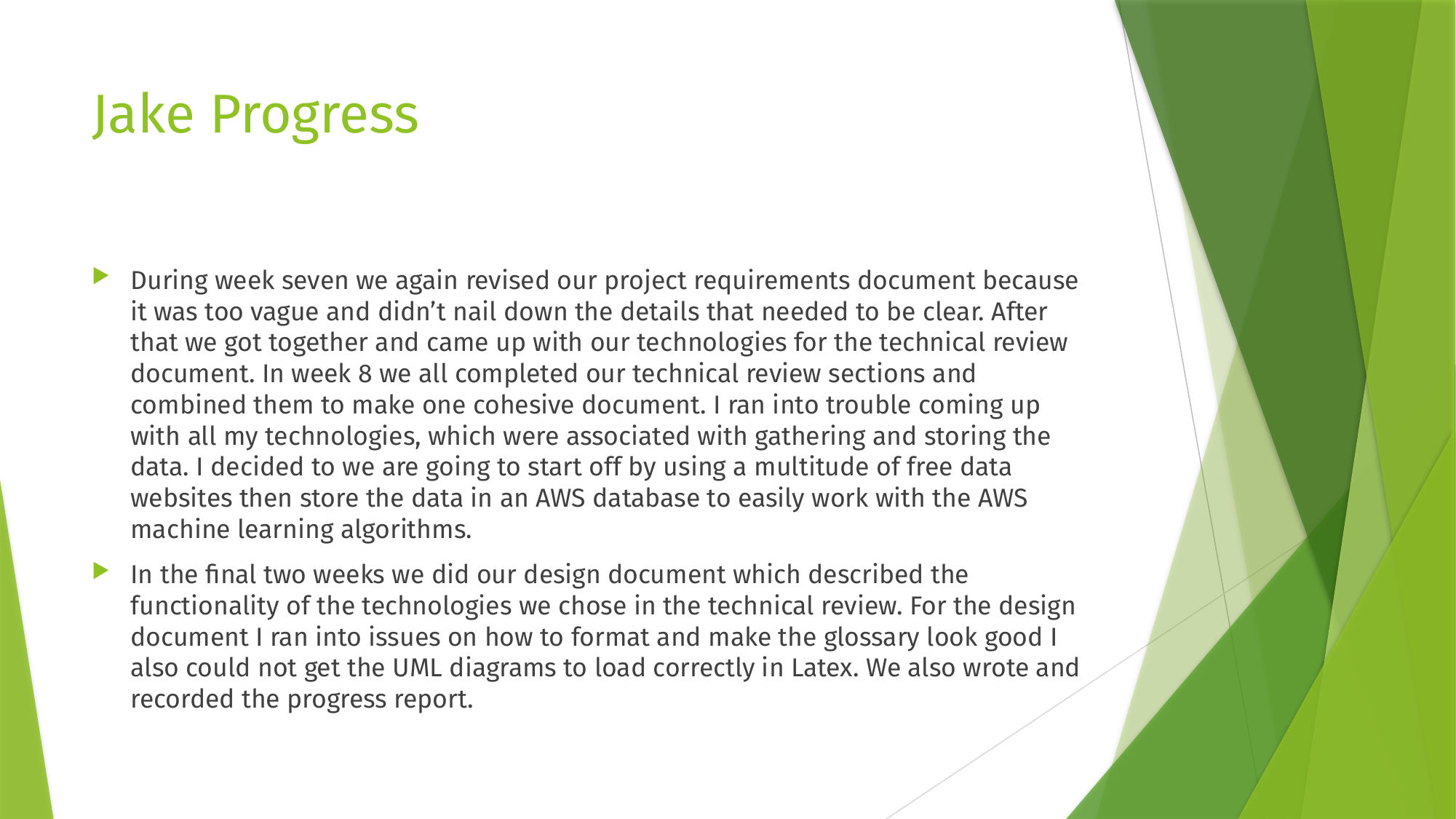

# Jake Progress
During week seven we again revised our project requirements document because it was too vague and didn’t nail down the details that needed to be clear. After that we got together and came up with our technologies for the technical review document. In week 8 we all completed our technical review sections and combined them to make one cohesive document. I ran into trouble coming up with all my technologies, which were associated with gathering and storing the data. I decided to we are going to start off by using a multitude of free data websites then store the data in an AWS database to easily work with the AWS machine learning algorithms.
In the final two weeks we did our design document which described the functionality of the technologies we chose in the technical review. For the design document I ran into issues on how to format and make the glossary look good I also could not get the UML diagrams to load correctly in Latex. We also wrote and recorded the progress report.